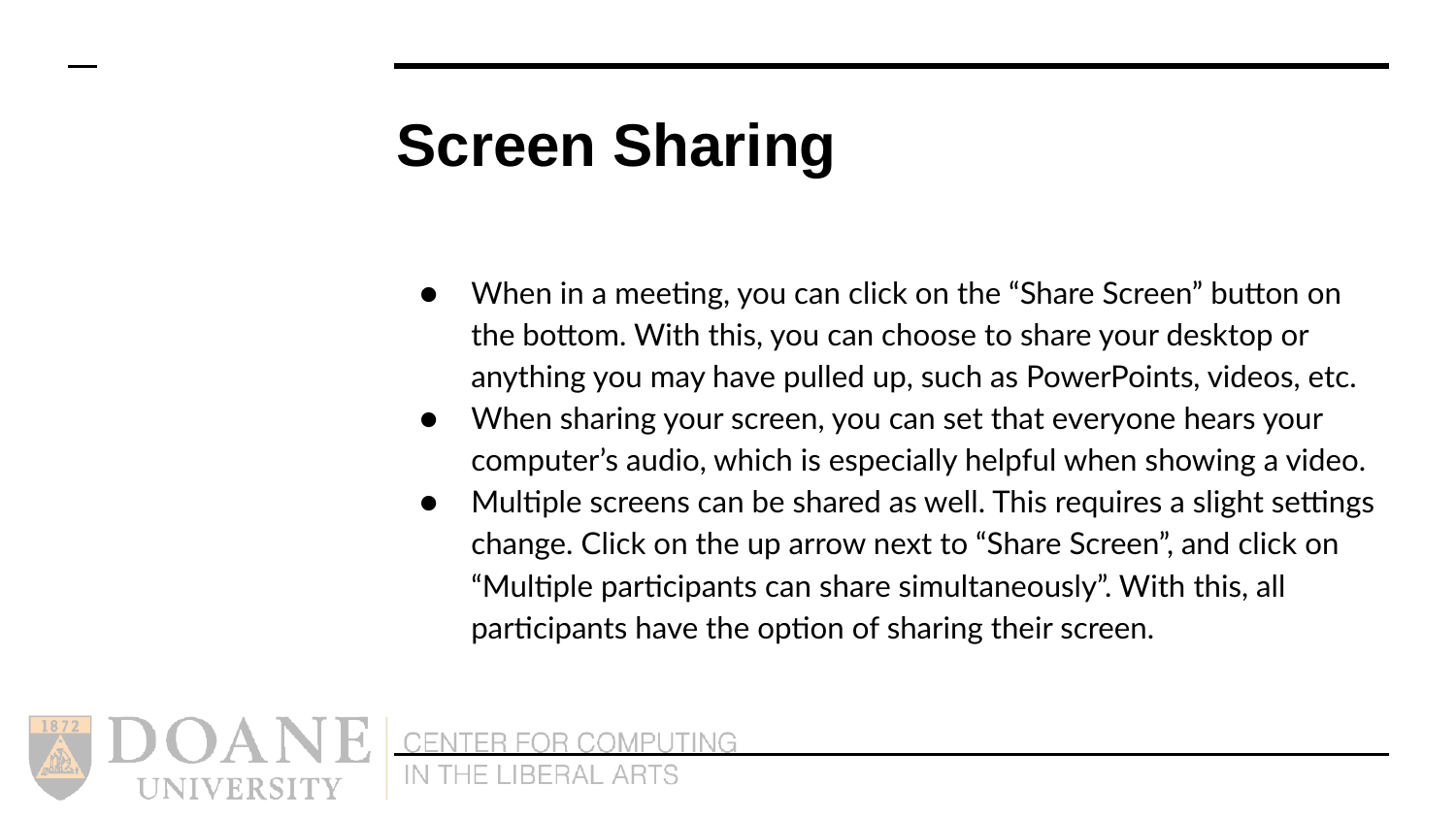

# Screen Sharing
When in a meeting, you can click on the “Share Screen” button on the bottom. With this, you can choose to share your desktop or anything you may have pulled up, such as PowerPoints, videos, etc.
When sharing your screen, you can set that everyone hears your computer’s audio, which is especially helpful when showing a video.
Multiple screens can be shared as well. This requires a slight settings change. Click on the up arrow next to “Share Screen”, and click on “Multiple participants can share simultaneously”. With this, all participants have the option of sharing their screen.